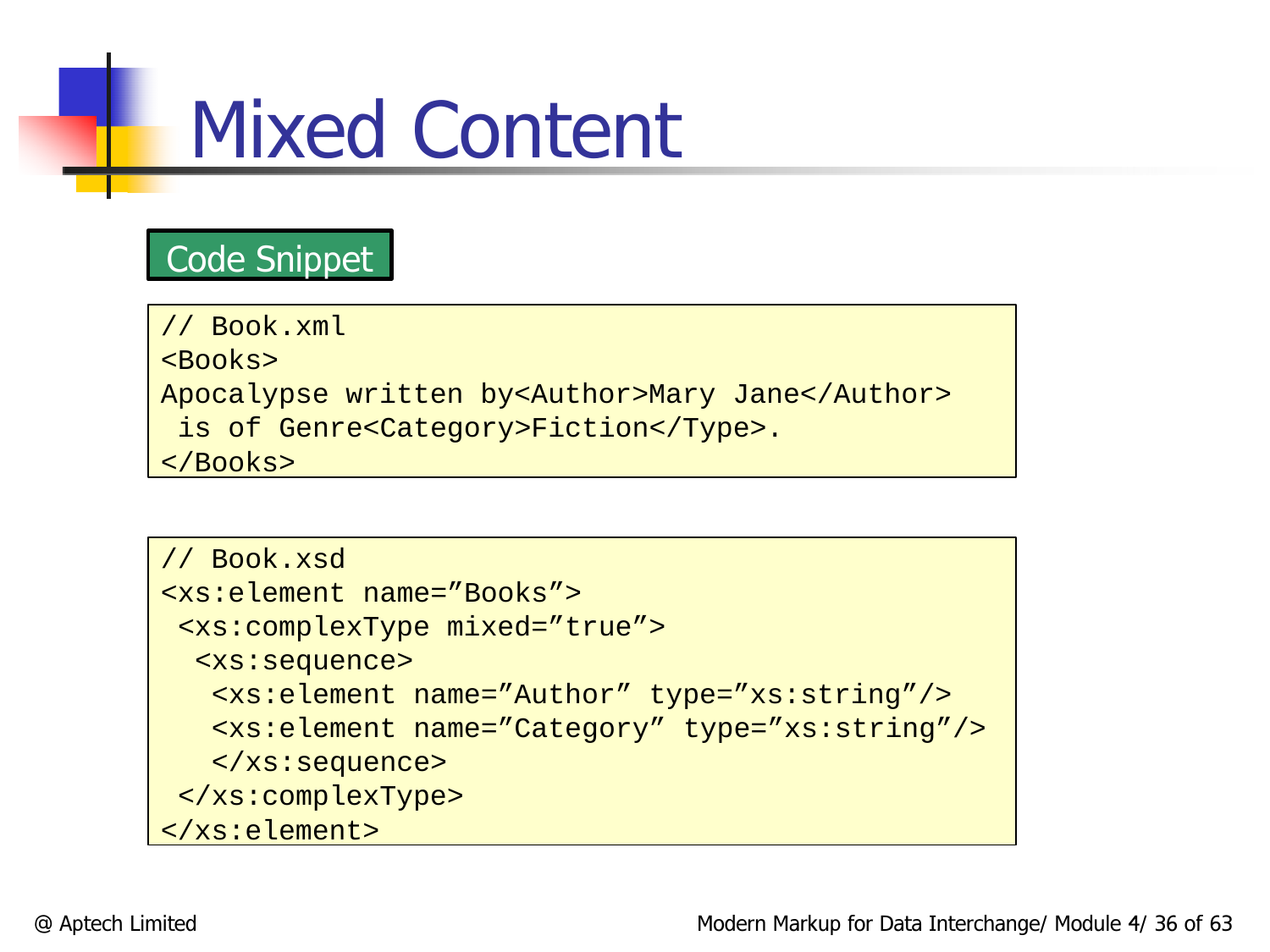

# Mixed Content

Code Snippet
// Book.xml
<Books>
Apocalypse written by<Author>Mary Jane</Author>  is of Genre<Category>Fiction</Type>.
</Books>
// Book.xsd
<xs:element name=”Books”>
<xs:complexType mixed=”true”>
<xs:sequence>
<xs:element name=”Author” type=”xs:string”/>
<xs:element name=”Category” type=”xs:string”/>
</xs:sequence>
</xs:complexType>
</xs:element>
@ Aptech Limited
Modern Markup for Data Interchange/ Module 4/ 36 of 63